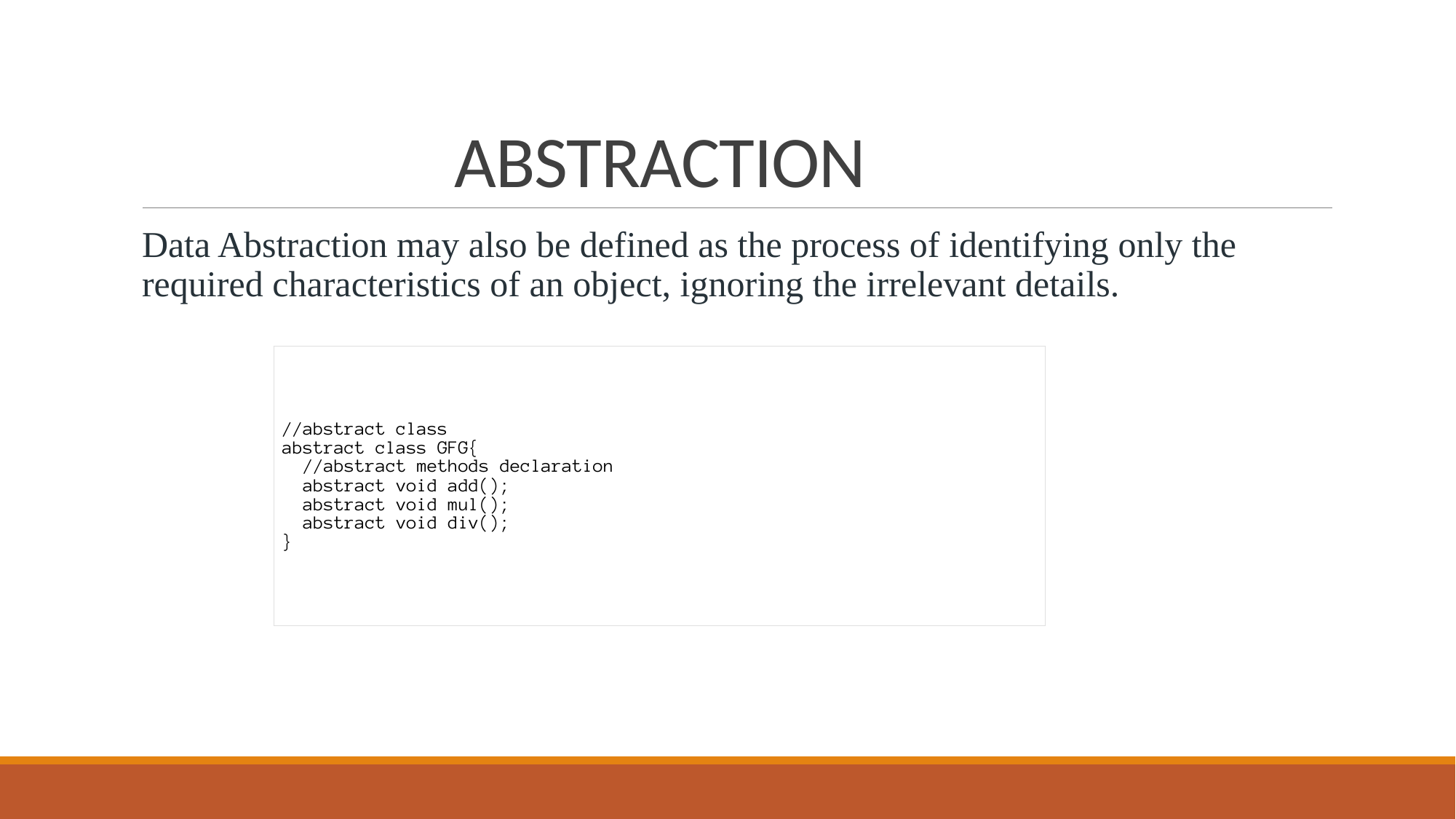

# ABSTRACTION
Data Abstraction may also be defined as the process of identifying only the required characteristics of an object, ignoring the irrelevant details.

| //abstract class abstract class GFG{   //abstract methods declaration   abstract void add();   abstract void mul();   abstract void div(); } |
| --- |